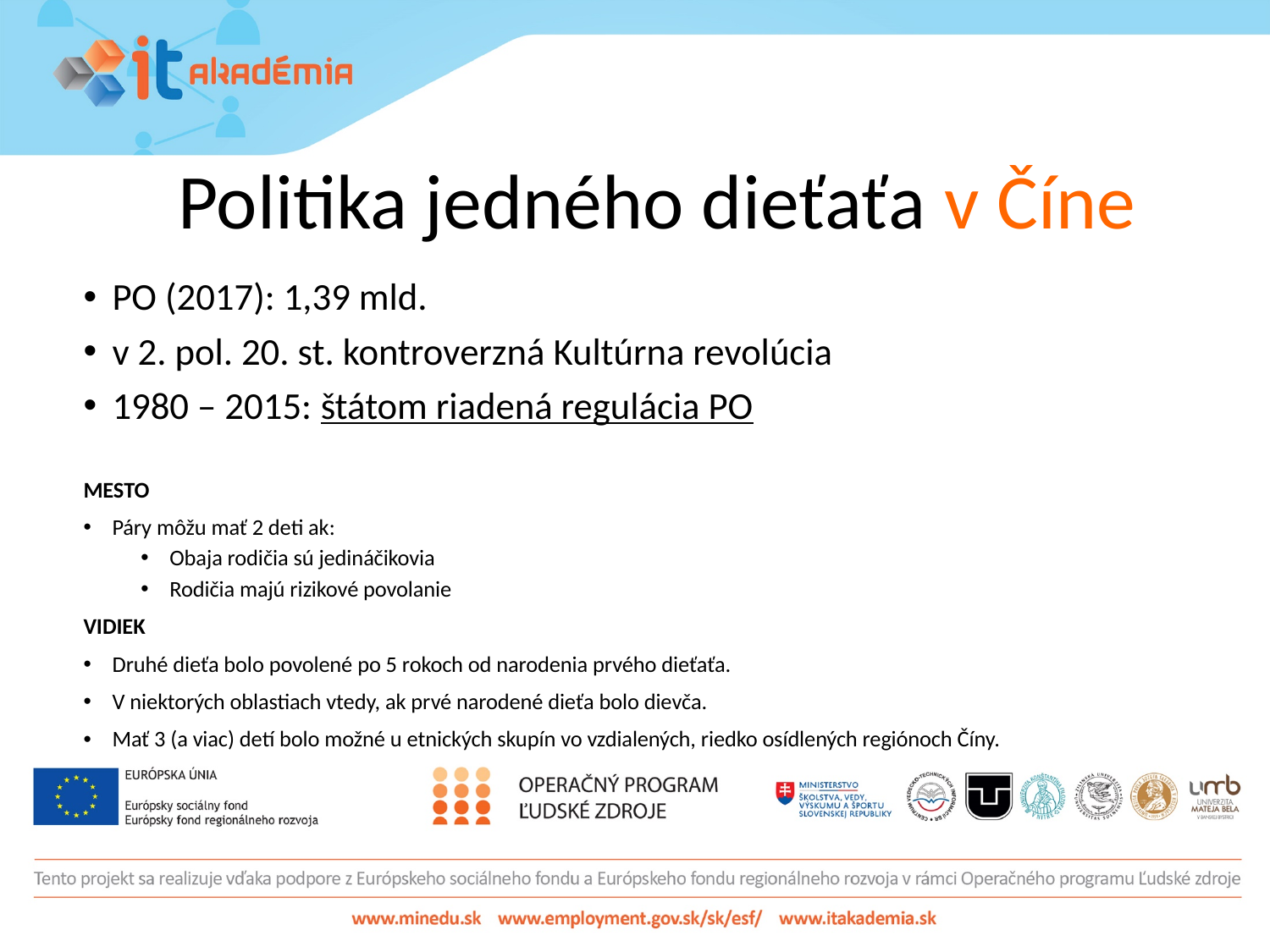

# Politika jedného dieťaťa v Číne
PO (2017): 1,39 mld.
v 2. pol. 20. st. kontroverzná Kultúrna revolúcia
1980 – 2015: štátom riadená regulácia PO

MESTO
Páry môžu mať 2 deti ak:
Obaja rodičia sú jedináčikovia
Rodičia majú rizikové povolanie
VIDIEK
Druhé dieťa bolo povolené po 5 rokoch od narodenia prvého dieťaťa.
V niektorých oblastiach vtedy, ak prvé narodené dieťa bolo dievča.
Mať 3 (a viac) detí bolo možné u etnických skupín vo vzdialených, riedko osídlených regiónoch Číny.